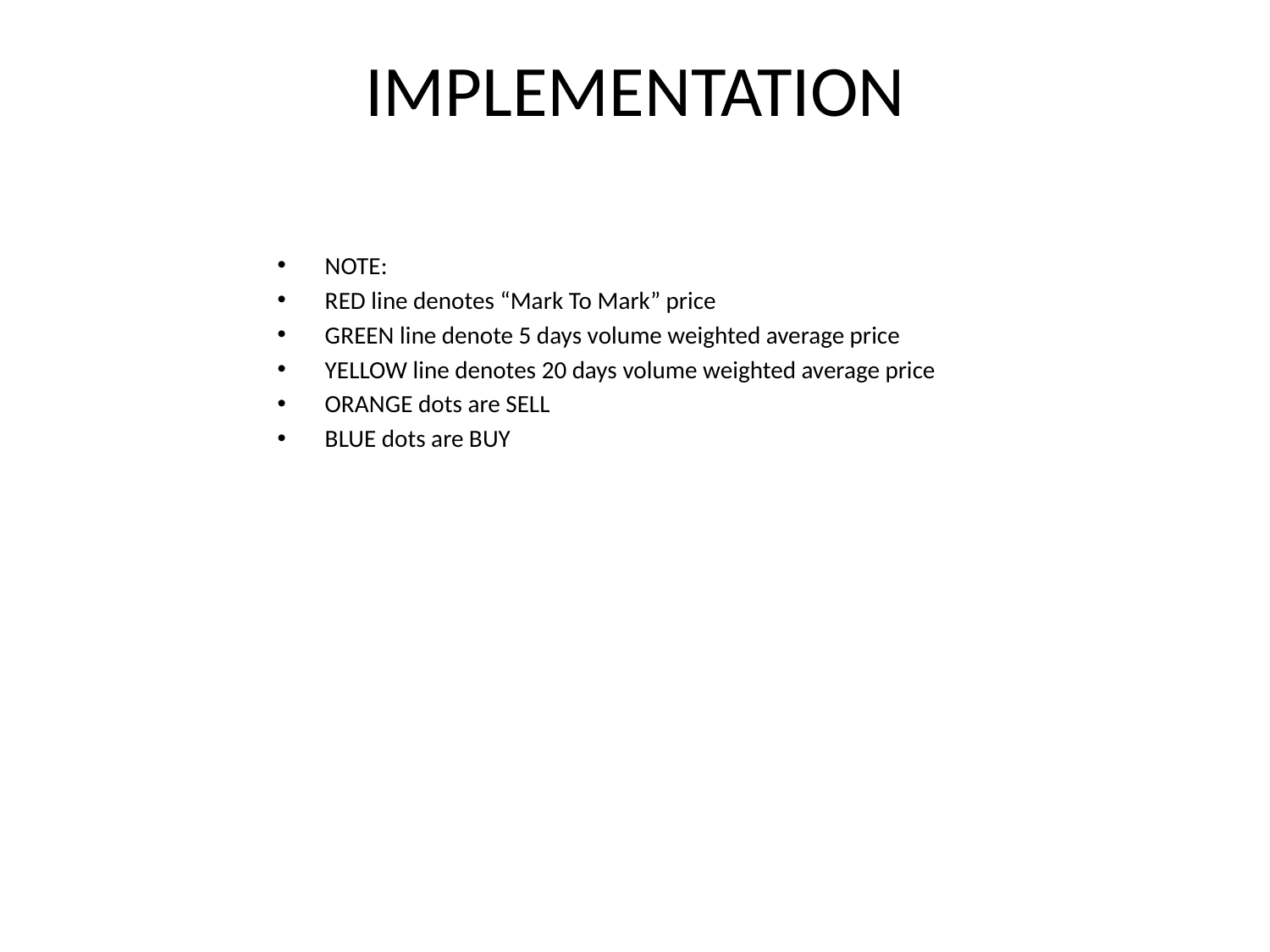

# IMPLEMENTATION
NOTE:
RED line denotes “Mark To Mark” price
GREEN line denote 5 days volume weighted average price
YELLOW line denotes 20 days volume weighted average price
ORANGE dots are SELL
BLUE dots are BUY